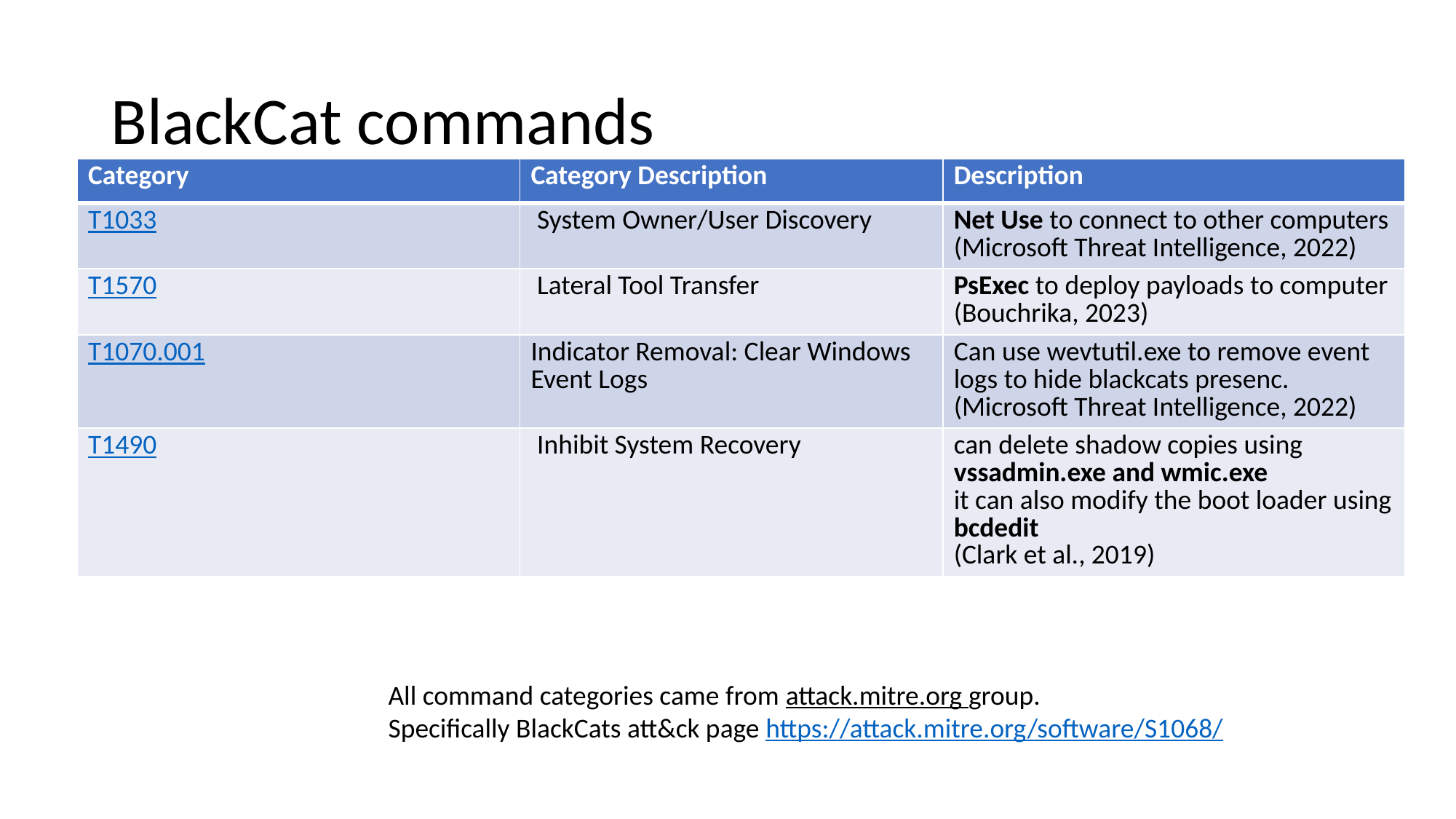

# BlackCat commands
| Category | Category Description | Description |
| --- | --- | --- |
| T1033 | System Owner/User Discovery | Net Use to connect to other computers (Microsoft Threat Intelligence, 2022) |
| T1570 | Lateral Tool Transfer | PsExec to deploy payloads to computer (Bouchrika, 2023) |
| T1070.001 | Indicator Removal: Clear Windows Event Logs | Can use wevtutil.exe to remove event logs to hide blackcats presenc. (Microsoft Threat Intelligence, 2022) |
| T1490 | Inhibit System Recovery | can delete shadow copies using vssadmin.exe and wmic.exe it can also modify the boot loader using bcdedit (Clark et al., 2019) |
All command categories came from attack.mitre.org group.
Specifically BlackCats att&ck page https://attack.mitre.org/software/S1068/